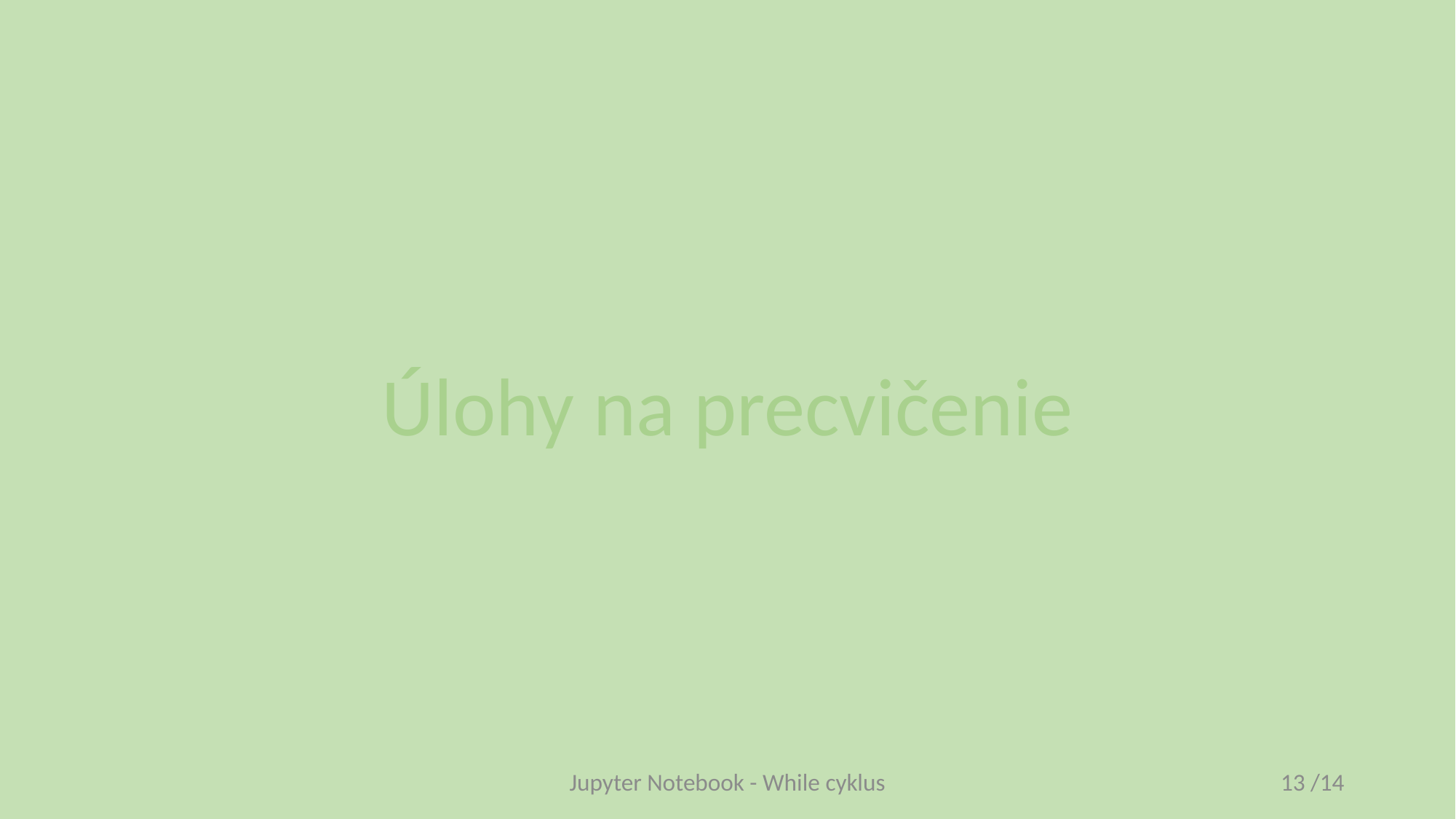

# Úlohy na precvičenie
Jupyter Notebook - While cyklus
13 /14